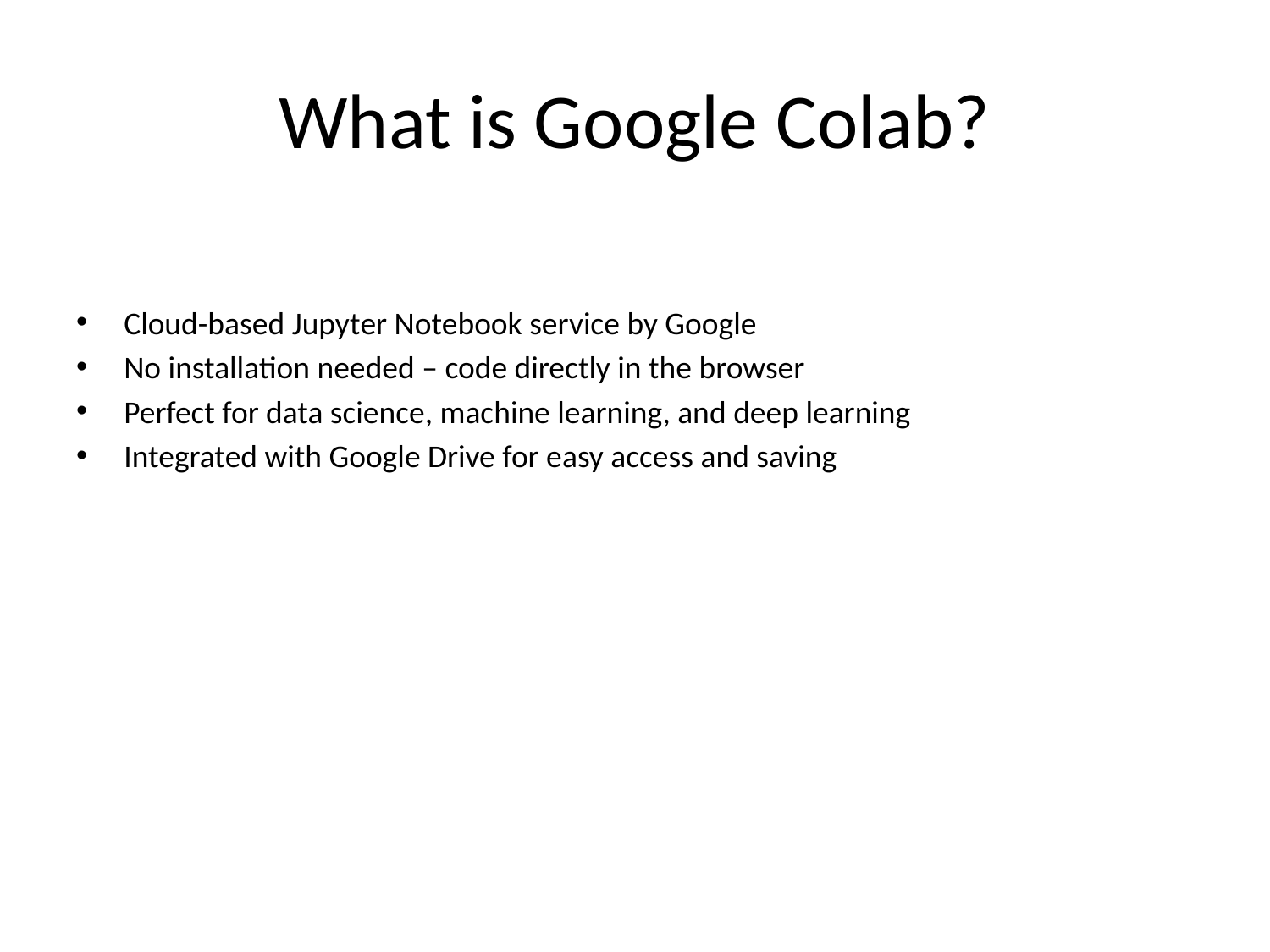

# What is Google Colab?

Cloud-based Jupyter Notebook service by Google
No installation needed – code directly in the browser
Perfect for data science, machine learning, and deep learning
Integrated with Google Drive for easy access and saving